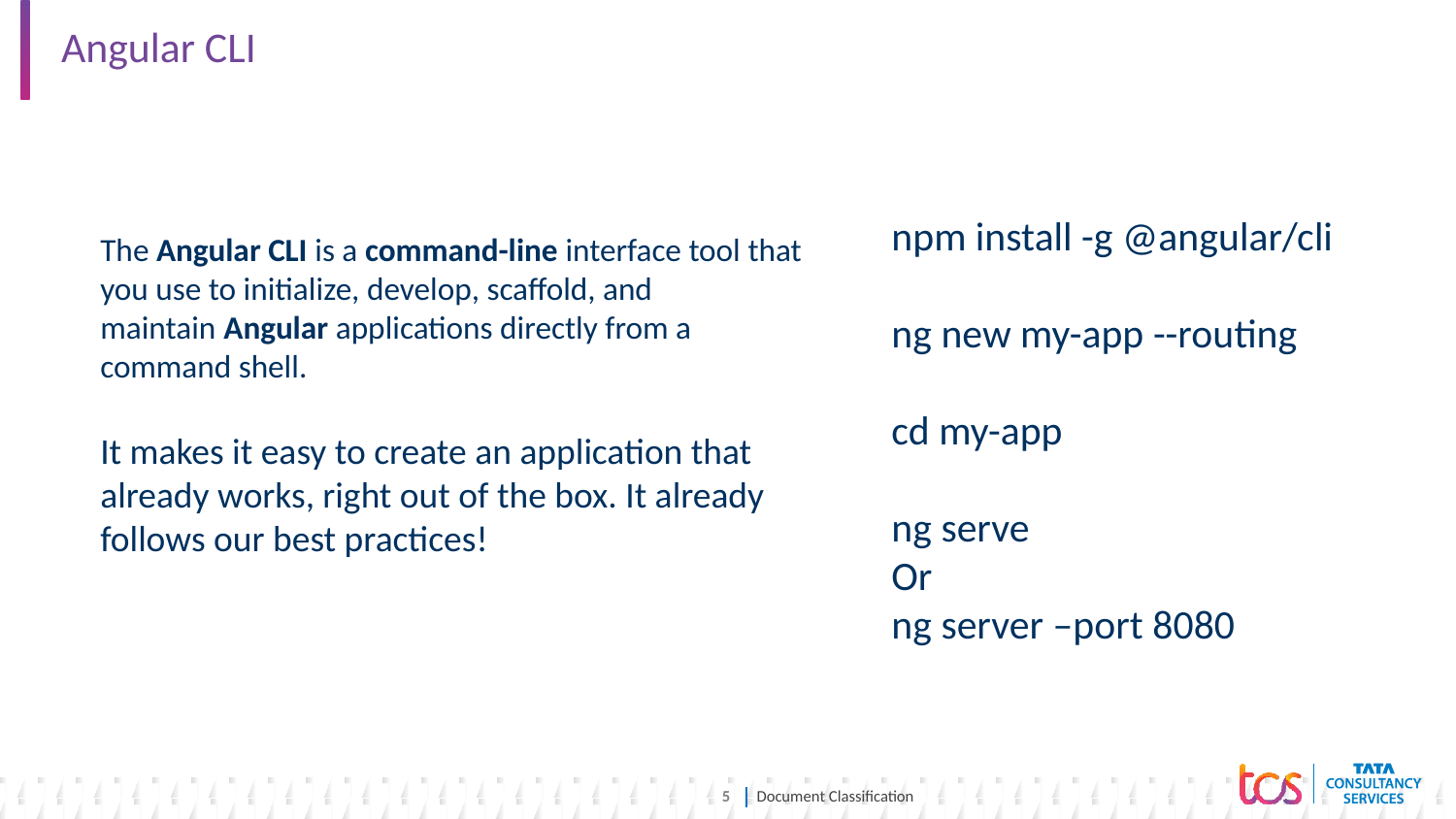

# Angular CLI

The Angular CLI is a command-line interface tool that you use to initialize, develop, scaffold, and maintain Angular applications directly from a command shell.

It makes it easy to create an application that already works, right out of the box. It already follows our best practices!

npm install -g @angular/cli

ng new my-app --routing

cd my-app

ng serve
Or
ng server –port 8080